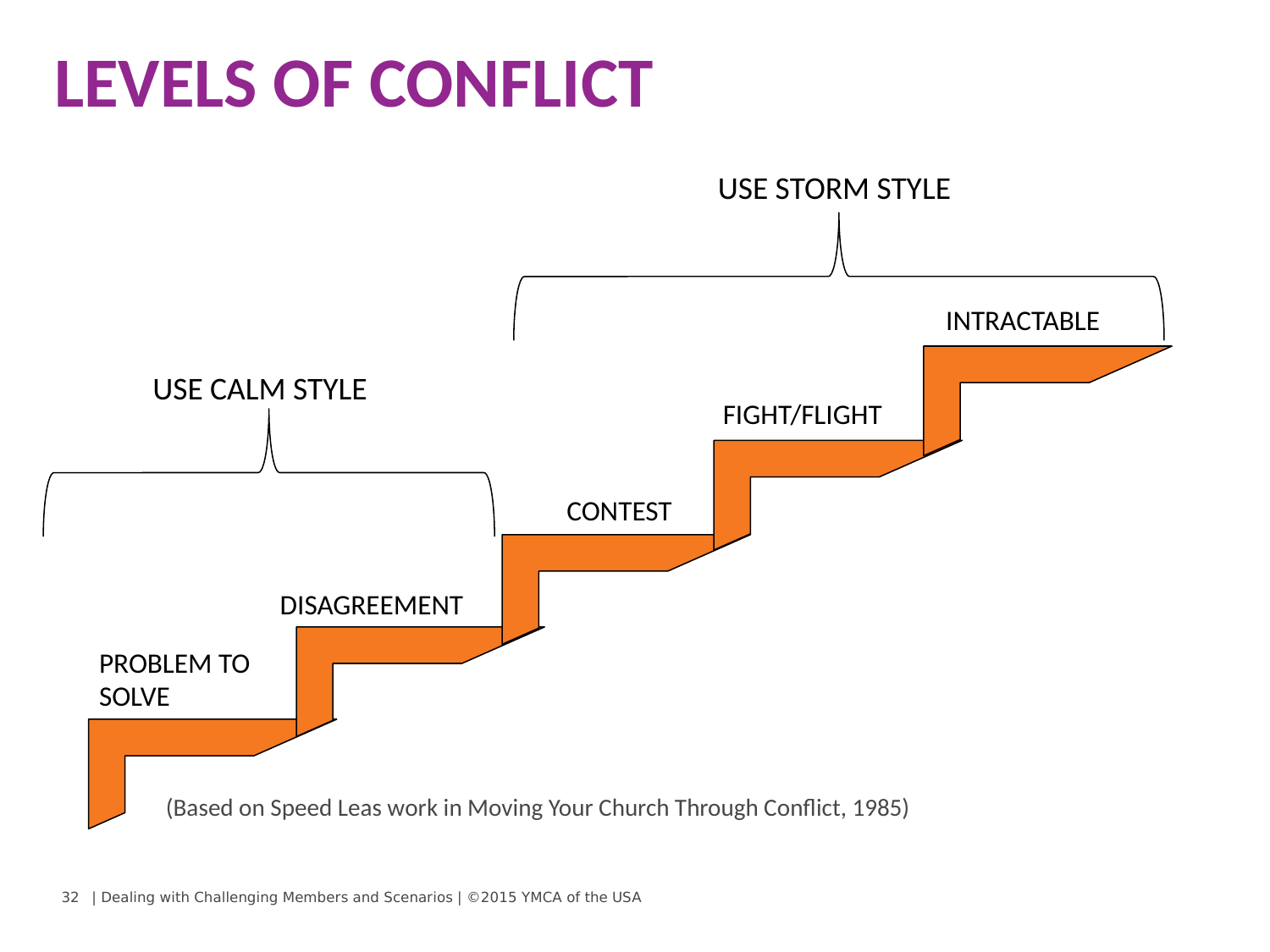

# LEVELS OF CONFLICT
        USE STORM STYLE
																																																																																																																																																	(Based on Speed Leas work in Moving Your Church Through Conflict, 1985)

INTRACTABLE

        USE CALM STYLE
  FIGHT/FLIGHT

CONTEST

DISAGREEMENT

PROBLEM TO SOLVE

32
| Dealing with Challenging Members and Scenarios | ©2015 YMCA of the USA